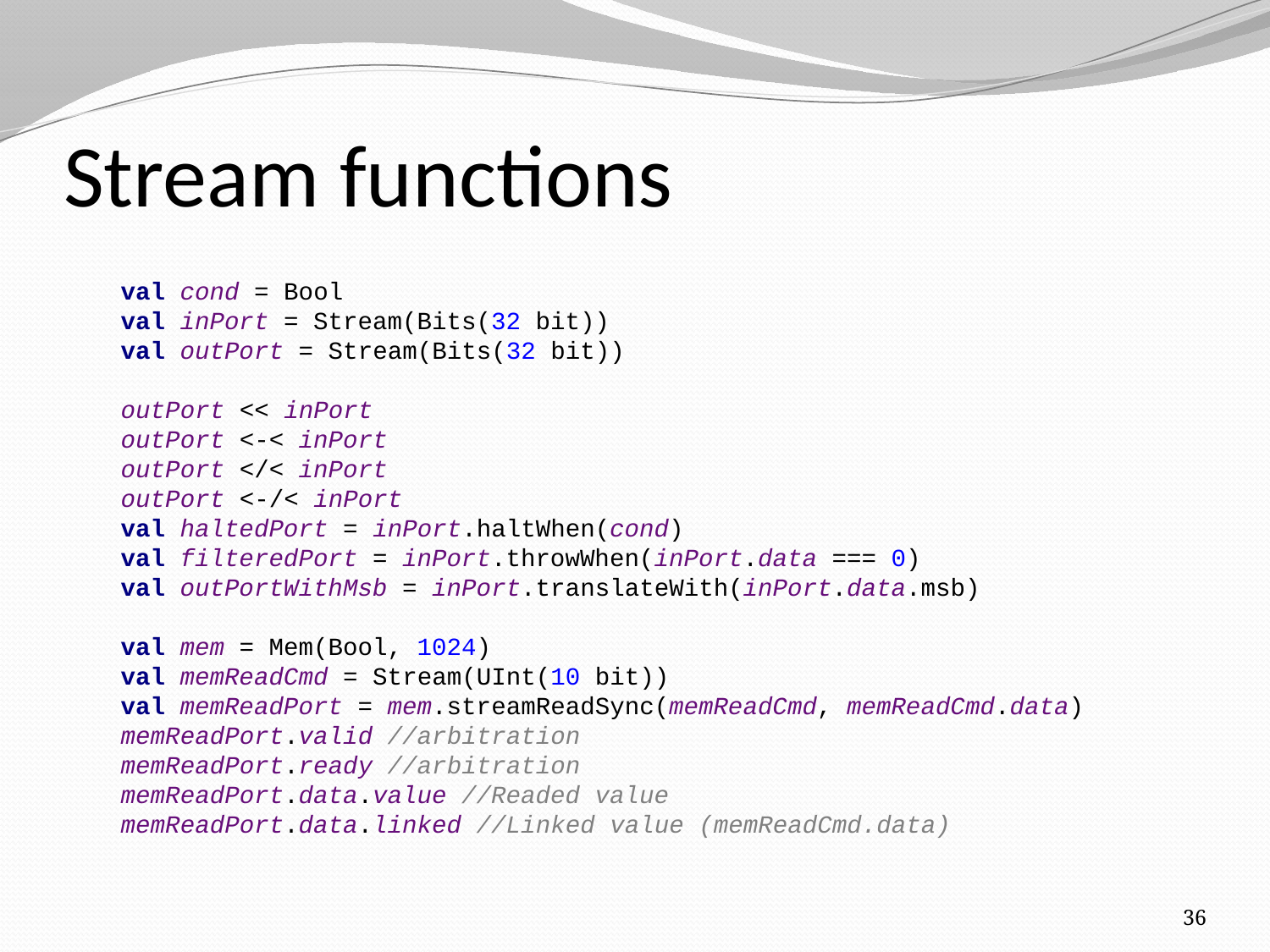

# Stream functions
val cond = Bool
val inPort = Stream(Bits(32 bit))
val outPort = Stream(Bits(32 bit))
outPort << inPort
outPort <-< inPort
outPort </< inPort
outPort <-/< inPort
val haltedPort = inPort.haltWhen(cond)
val filteredPort = inPort.throwWhen(inPort.data === 0)
val outPortWithMsb = inPort.translateWith(inPort.data.msb)
val mem = Mem(Bool, 1024)
val memReadCmd = Stream(UInt(10 bit))
val memReadPort = mem.streamReadSync(memReadCmd, memReadCmd.data)
memReadPort.valid //arbitration
memReadPort.ready //arbitration
memReadPort.data.value //Readed value
memReadPort.data.linked //Linked value (memReadCmd.data)
36